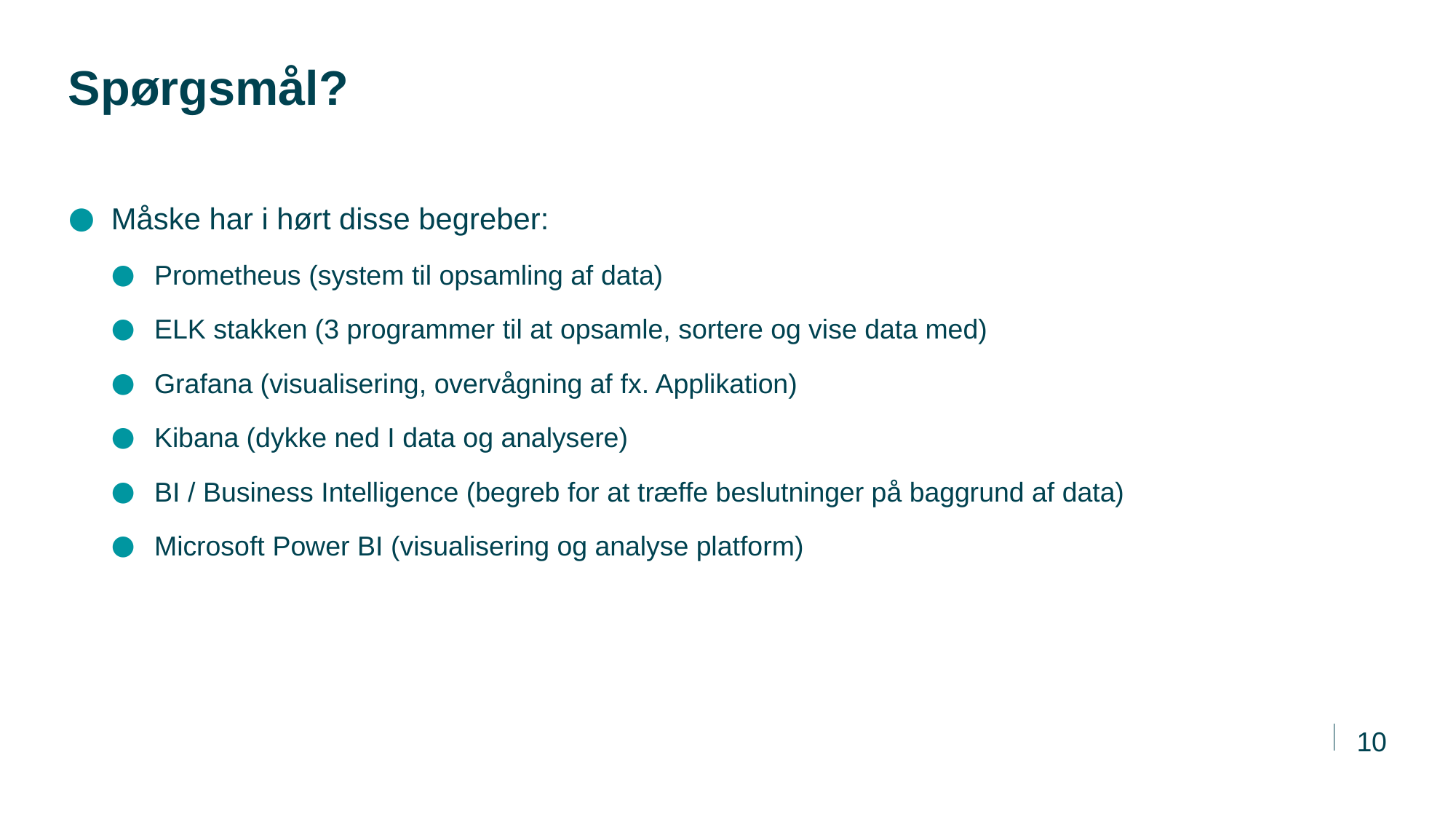

# Spørgsmål?
Måske har i hørt disse begreber:
Prometheus (system til opsamling af data)
ELK stakken (3 programmer til at opsamle, sortere og vise data med)
Grafana (visualisering, overvågning af fx. Applikation)
Kibana (dykke ned I data og analysere)
BI / Business Intelligence (begreb for at træffe beslutninger på baggrund af data)
Microsoft Power BI (visualisering og analyse platform)
10